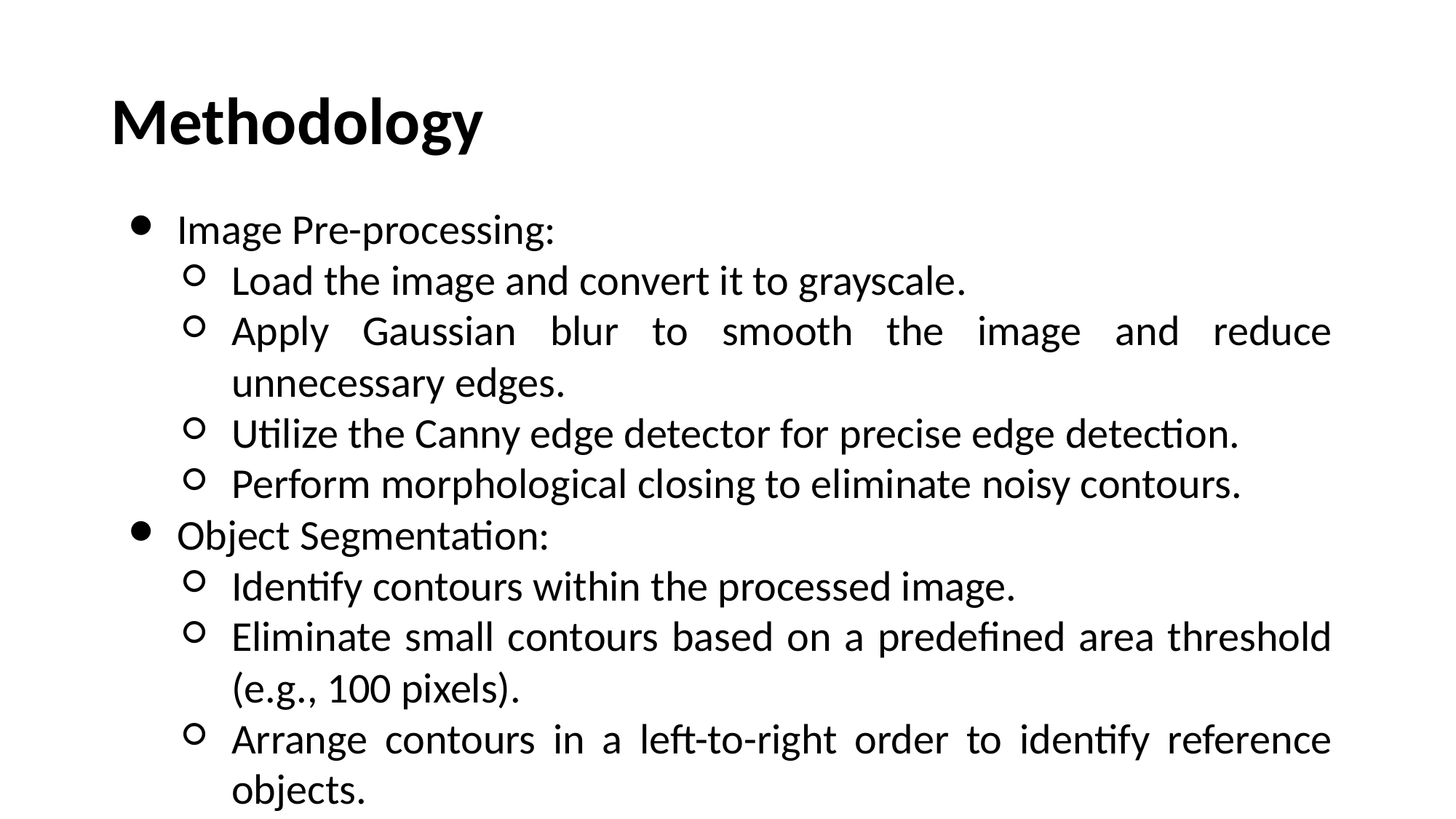

# Methodology
Image Pre-processing:
Load the image and convert it to grayscale.
Apply Gaussian blur to smooth the image and reduce unnecessary edges.
Utilize the Canny edge detector for precise edge detection.
Perform morphological closing to eliminate noisy contours.
Object Segmentation:
Identify contours within the processed image.
Eliminate small contours based on a predefined area threshold (e.g., 100 pixels).
Arrange contours in a left-to-right order to identify reference objects.